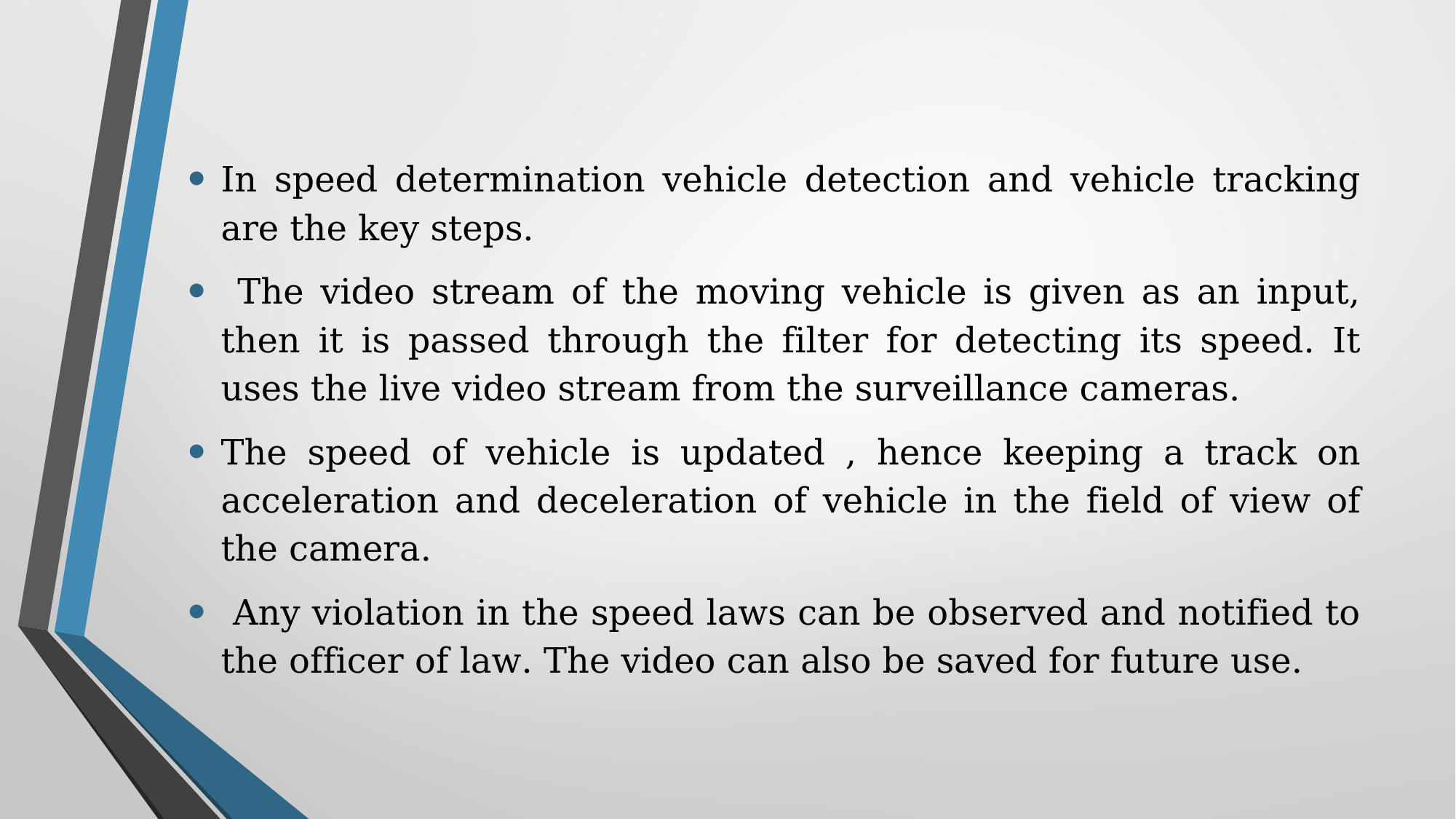

In speed determination vehicle detection and vehicle tracking are the key steps.
 The video stream of the moving vehicle is given as an input, then it is passed through the filter for detecting its speed. It uses the live video stream from the surveillance cameras.
The speed of vehicle is updated , hence keeping a track on acceleration and deceleration of vehicle in the field of view of the camera.
 Any violation in the speed laws can be observed and notified to the officer of law. The video can also be saved for future use.